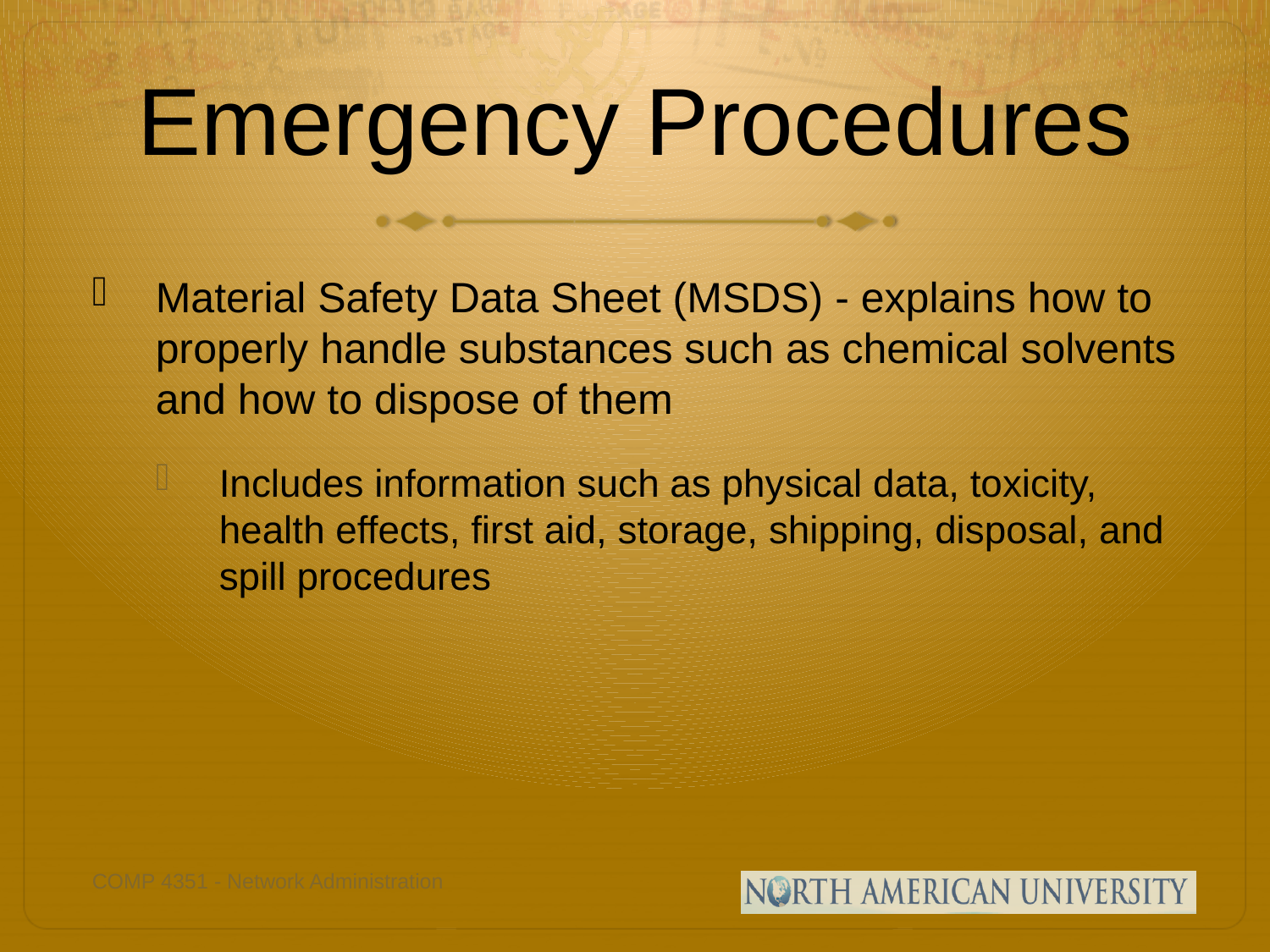

# Emergency Procedures
Material Safety Data Sheet (MSDS) - explains how to properly handle substances such as chemical solvents and how to dispose of them
Includes information such as physical data, toxicity, health effects, first aid, storage, shipping, disposal, and spill procedures
COMP 4351 - Network Administration